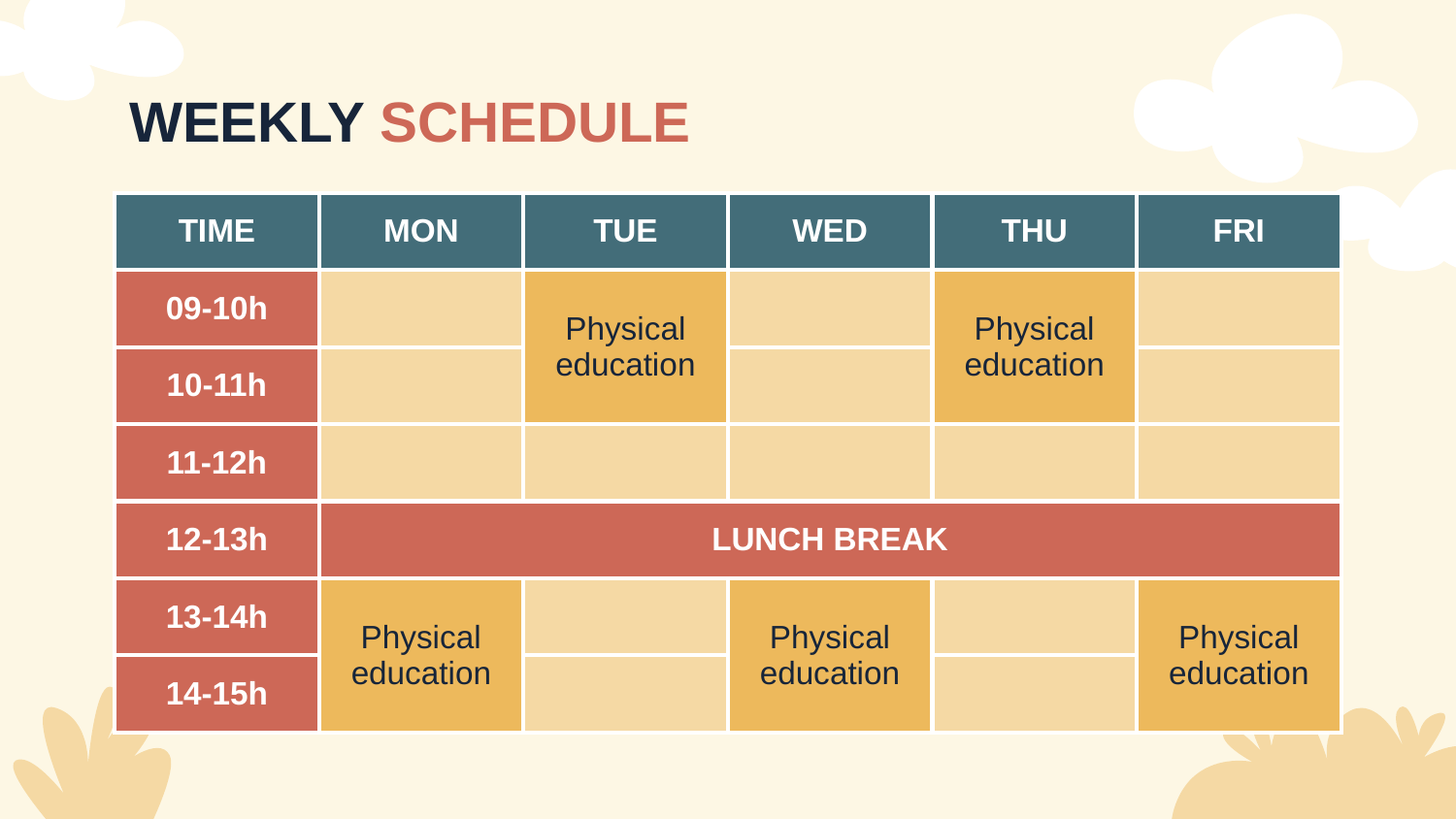

# WEEKLY SCHEDULE
| TIME | MON | TUE | WED | THU | FRI |
| --- | --- | --- | --- | --- | --- |
| 09-10h |  | Physical education |  | Physical education |  |
| 10-11h |  |  |  |  |  |
| 11-12h |  |  |  |  |  |
| 12-13h | LUNCH BREAK |  |  |  |  |
| 13-14h | Physical education |  | Physical education |  | Physical education |
| 14-15h |  |  |  |  |  |